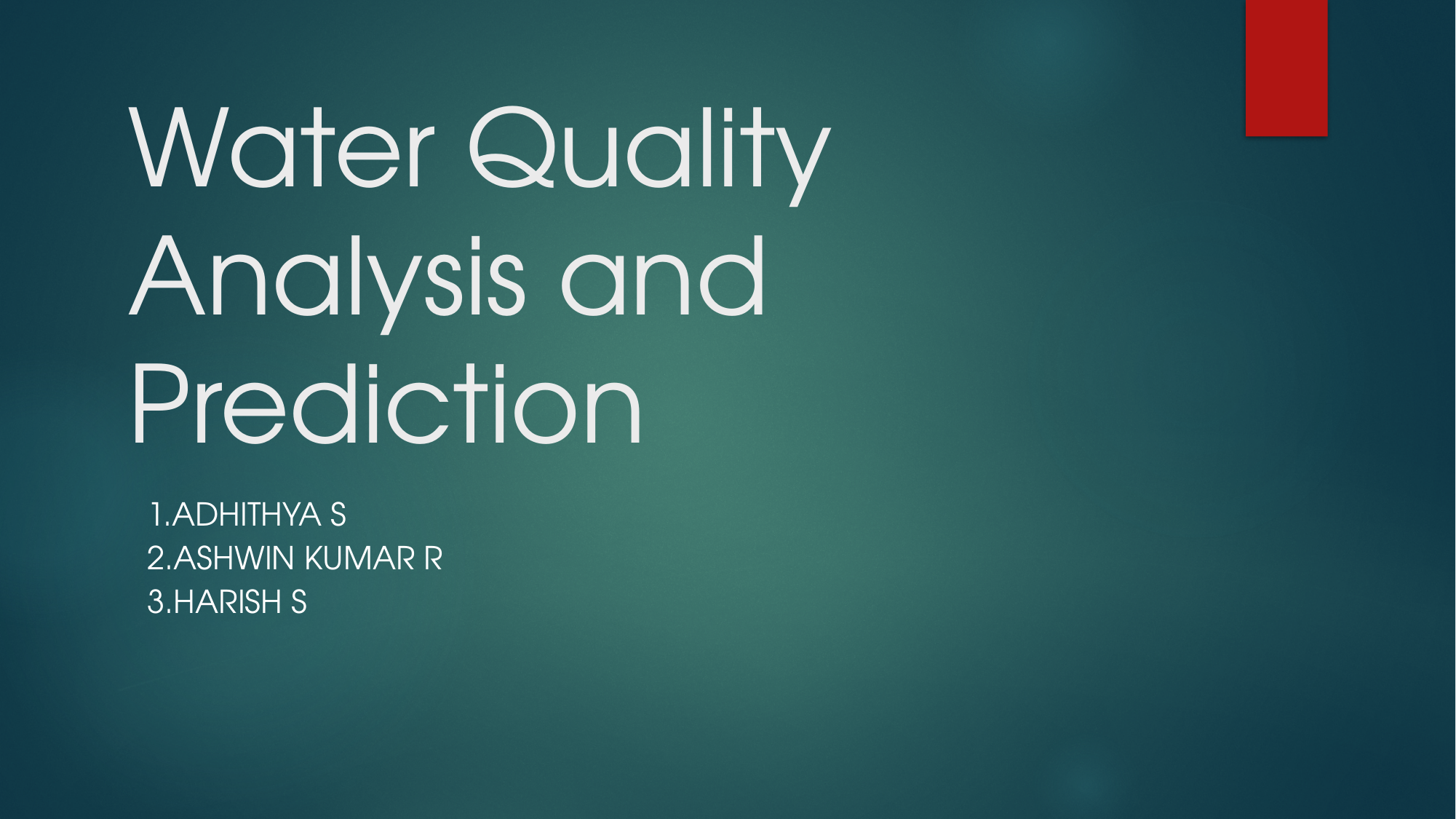

# Water Quality Analysis and Prediction
1.Adhithya S
2.Ashwin Kumar r
3.HARISH S